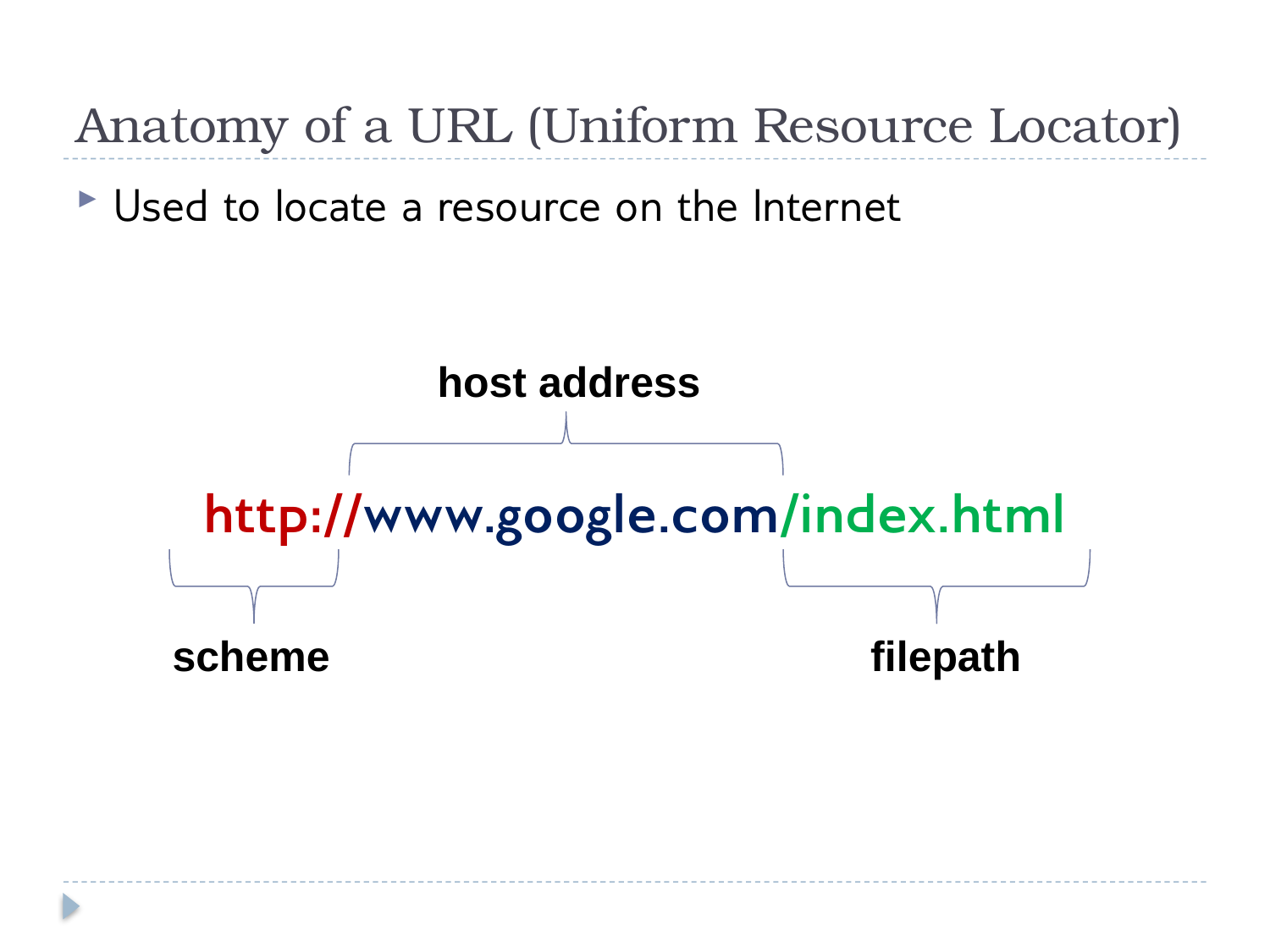

# Anatomy of a URL (Uniform Resource Locator)
Used to locate a resource on the Internet

http://www.google.com/index.html

host address

scheme
filepath